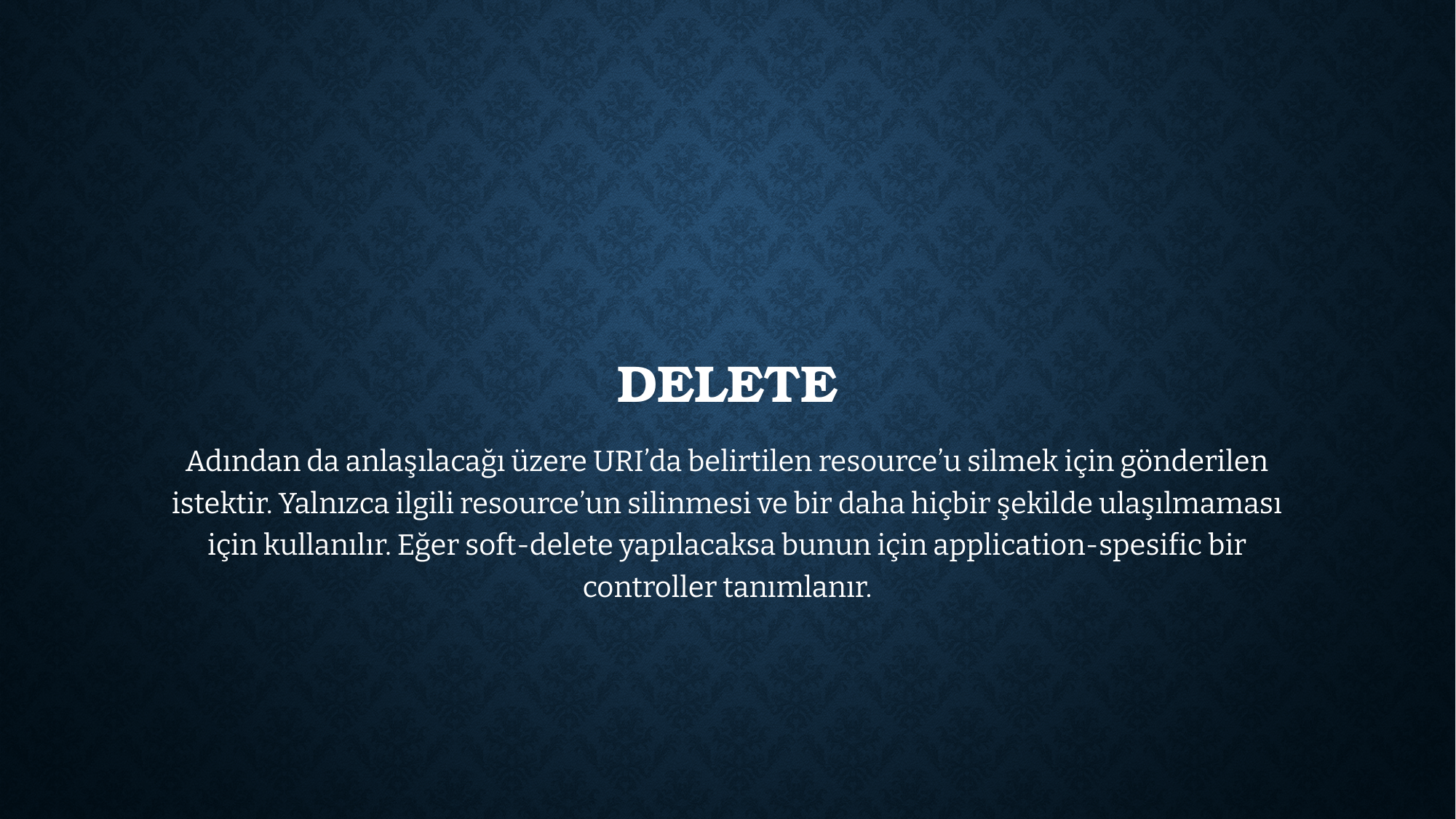

# DELETE
Adından da anlaşılacağı üzere URI’da belirtilen resource’u silmek için gönderilen istektir. Yalnızca ilgili resource’un silinmesi ve bir daha hiçbir şekilde ulaşılmaması için kullanılır. Eğer soft-delete yapılacaksa bunun için application-spesific bir controller tanımlanır.